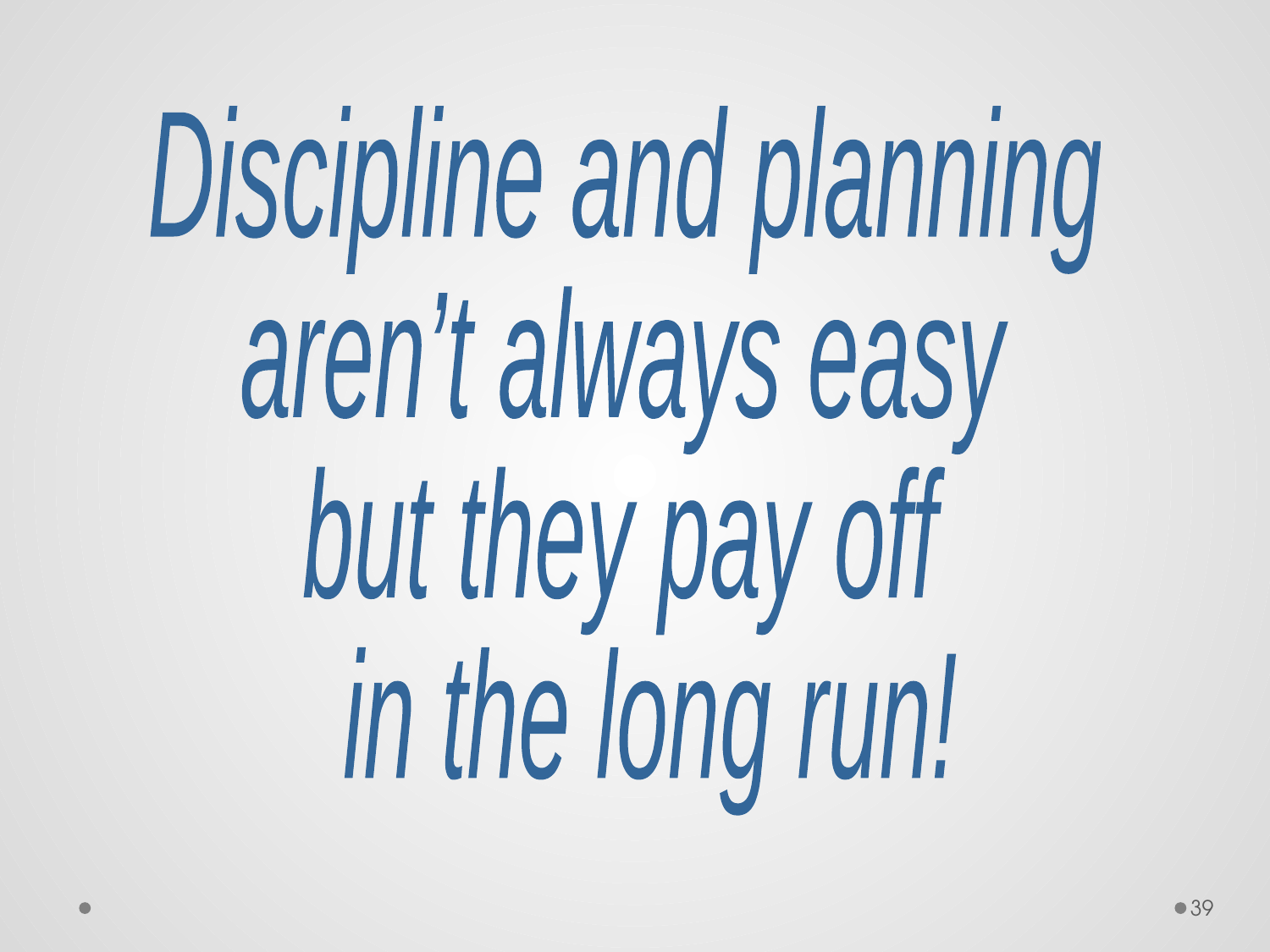

Discipline and planning
aren’t always easy
but they pay off
 in the long run!

39